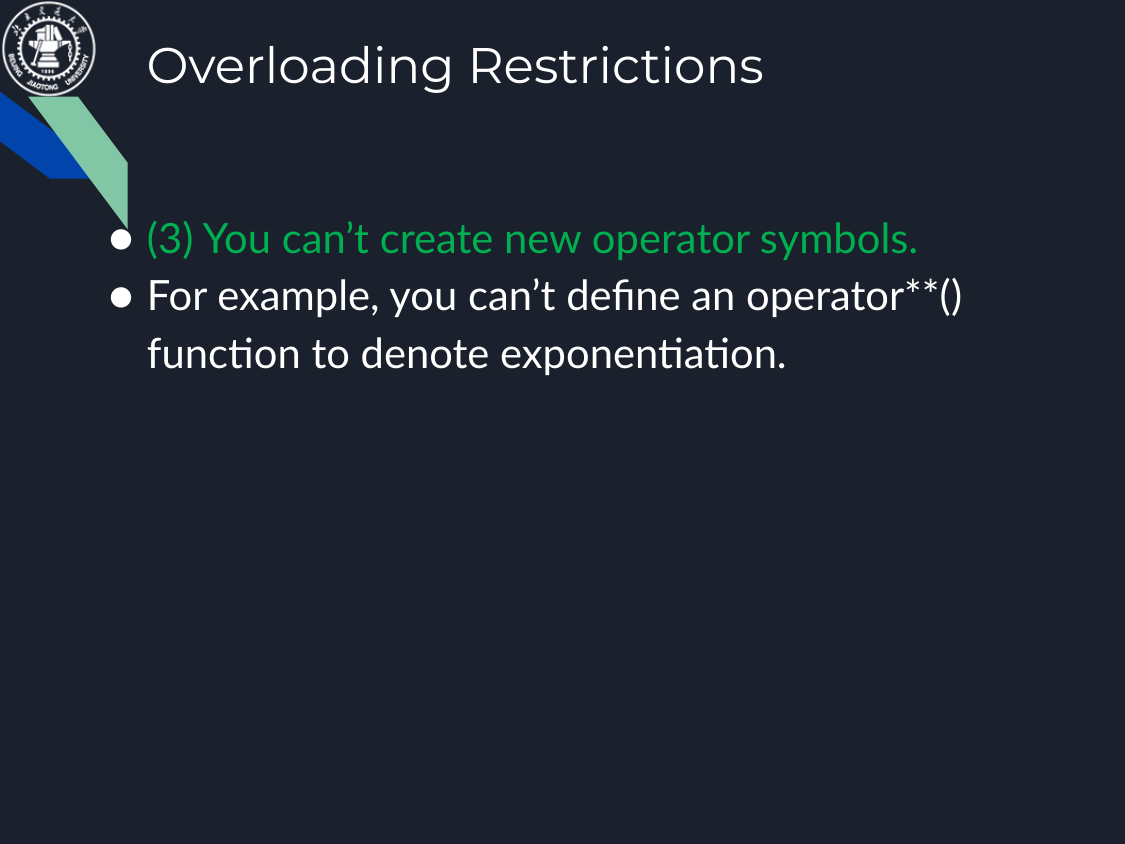

# Overloading Restrictions
(3) You can’t create new operator symbols.
For example, you can’t define an operator**() function to denote exponentiation.